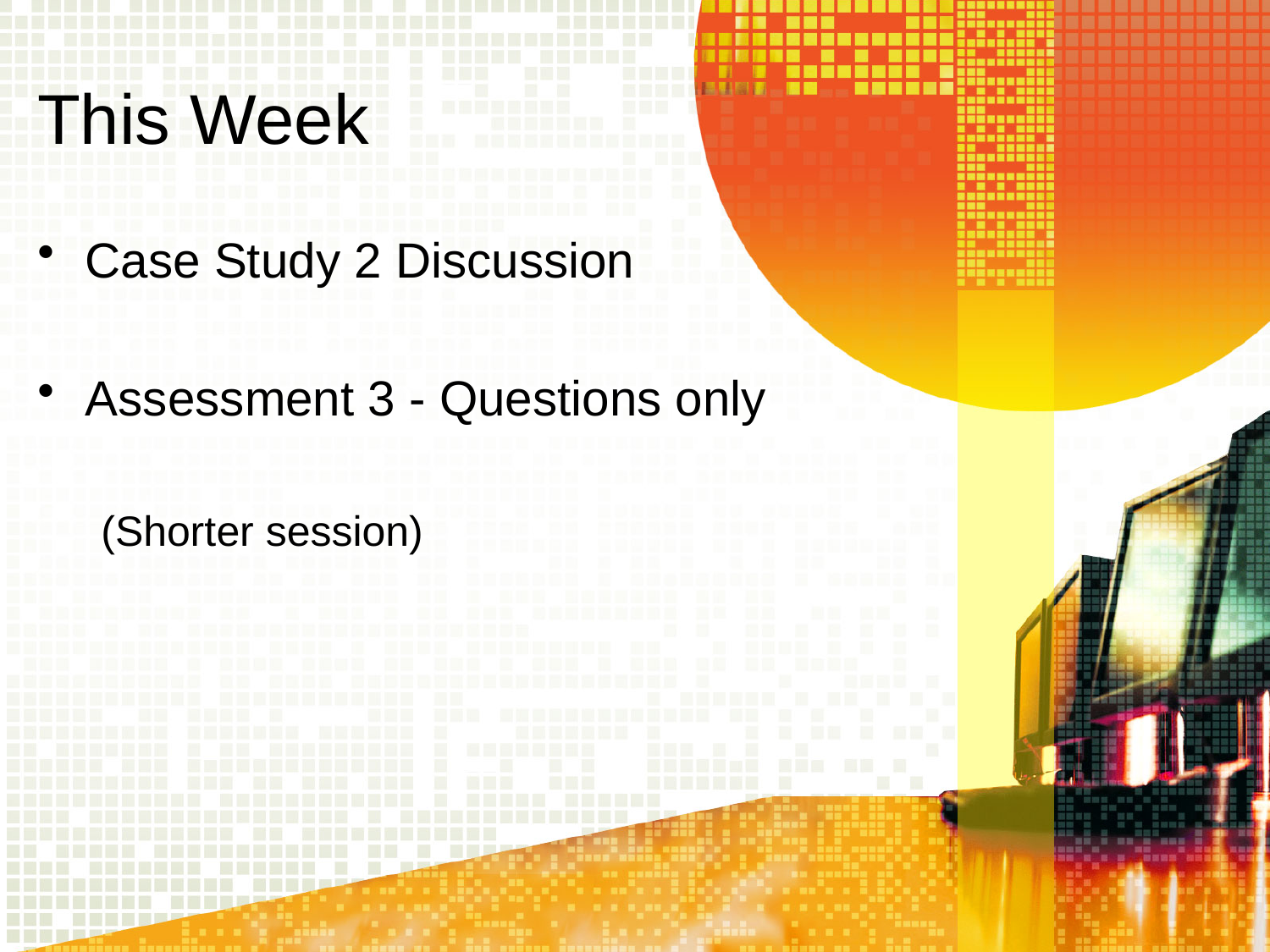

# This Week
Case Study 2 Discussion

Assessment 3 - Questions only

(Shorter session)